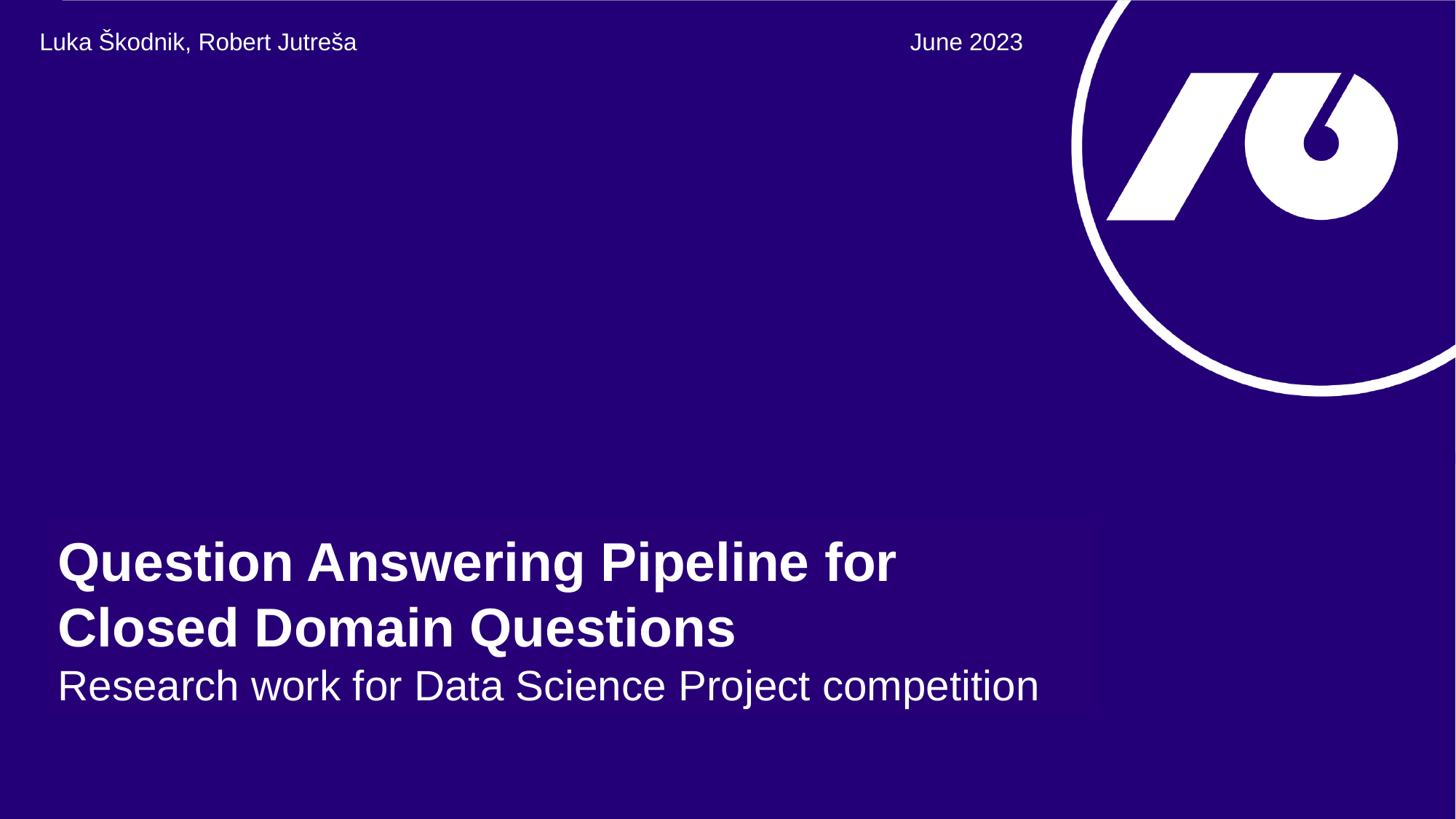

Luka Škodnik, Robert Jutreša
June 2023
Question Answering Pipeline for Closed Domain Questions
Research work for Data Science Project competition